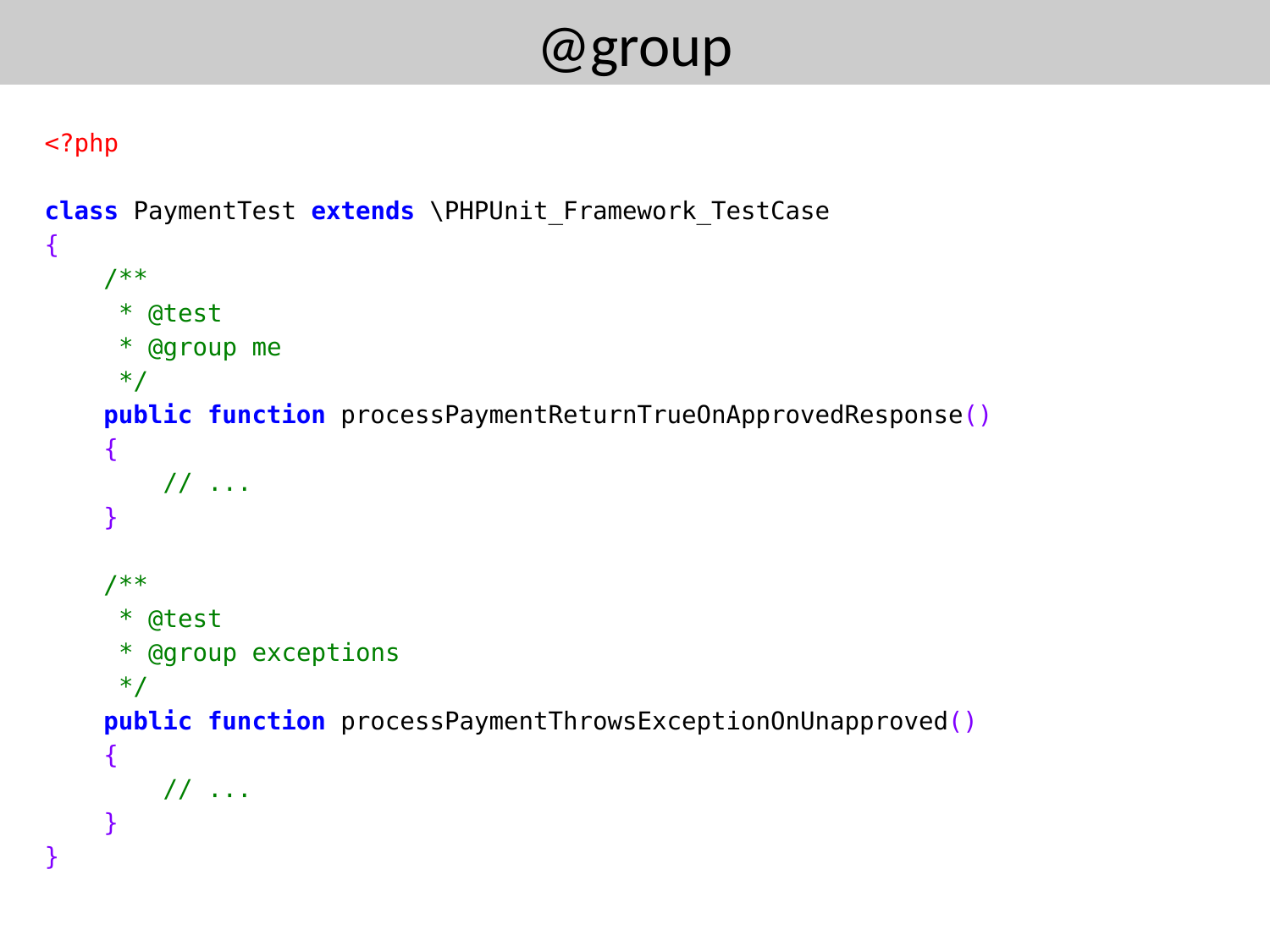

# @group
<?php

class PaymentTest extends \PHPUnit_Framework_TestCase
{
    /**
     * @test
     * @group me
     */
    public function processPaymentReturnTrueOnApprovedResponse()
    {
        // ...
    }

    /**
     * @test
     * @group exceptions
     */
    public function processPaymentThrowsExceptionOnUnapproved()
    {
        // ...
    }
}